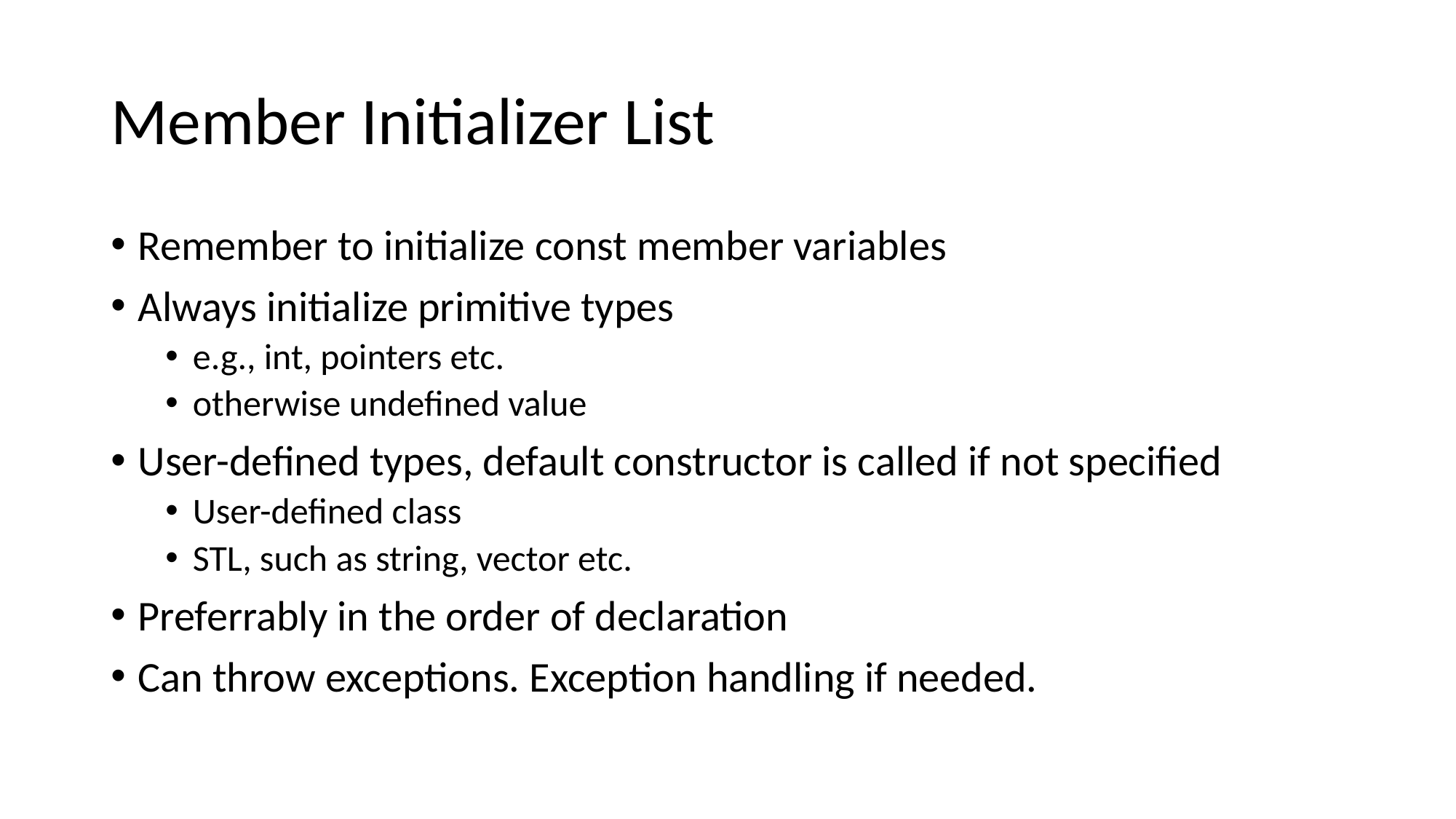

# Member Initializer List
Remember to initialize const member variables
Always initialize primitive types
e.g., int, pointers etc.
otherwise undefined value
User-defined types, default constructor is called if not specified
User-defined class
STL, such as string, vector etc.
Preferrably in the order of declaration
Can throw exceptions. Exception handling if needed.